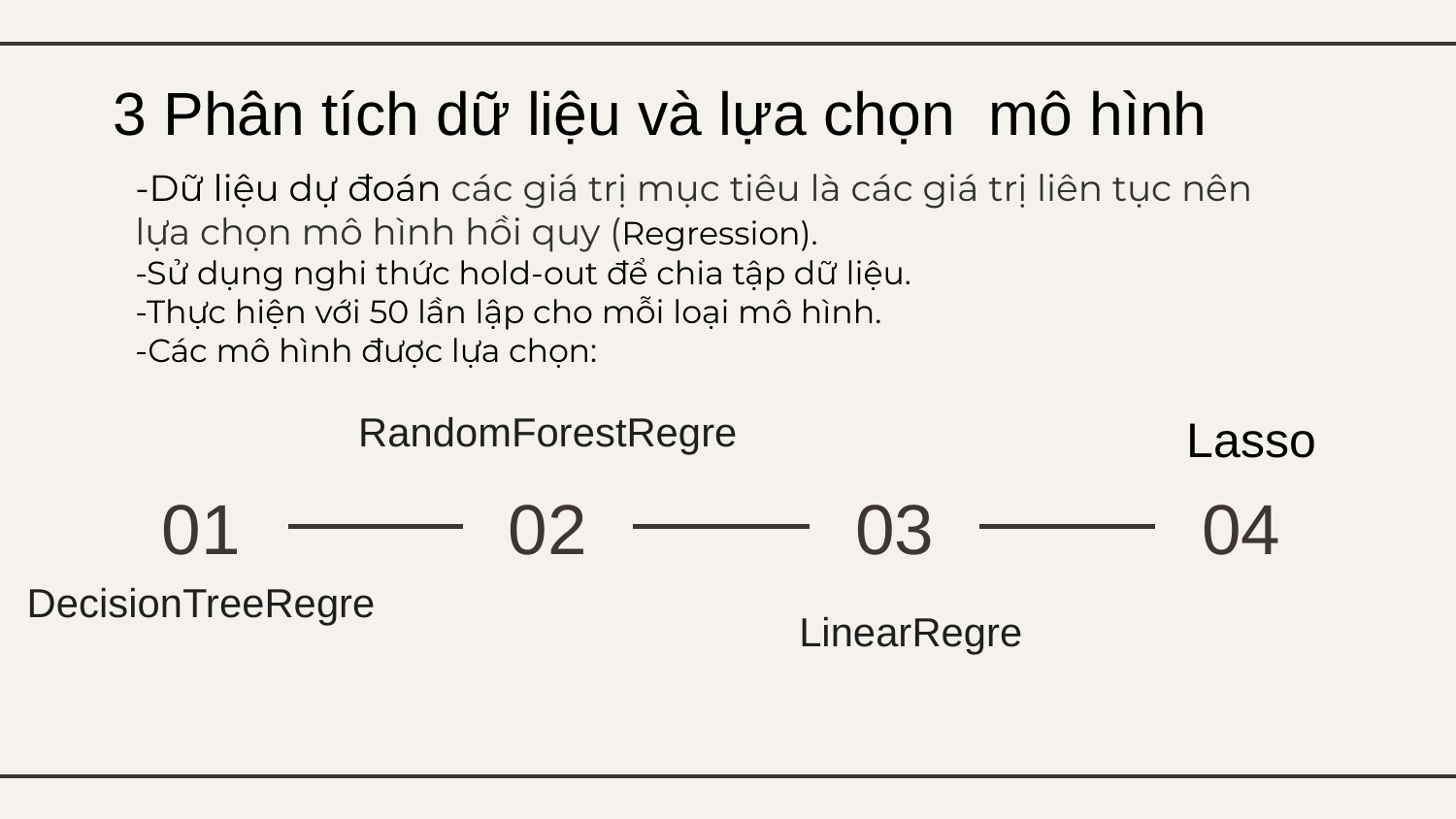

# 3 Phân tích dữ liệu và lựa chọn  mô hình
-Dữ liệu dự đoán các giá trị mục tiêu là các giá trị liên tục nên lựa chọn mô hình hồi quy (Regression).
-Sử dụng nghi thức hold-out để chia tập dữ liệu.
-Thực hiện với 50 lần lập cho mỗi loại mô hình.
-Các mô hình được lựa chọn:
RandomForestRegre
Lasso
01
02
03
04
DecisionTreeRegre
LinearRegre